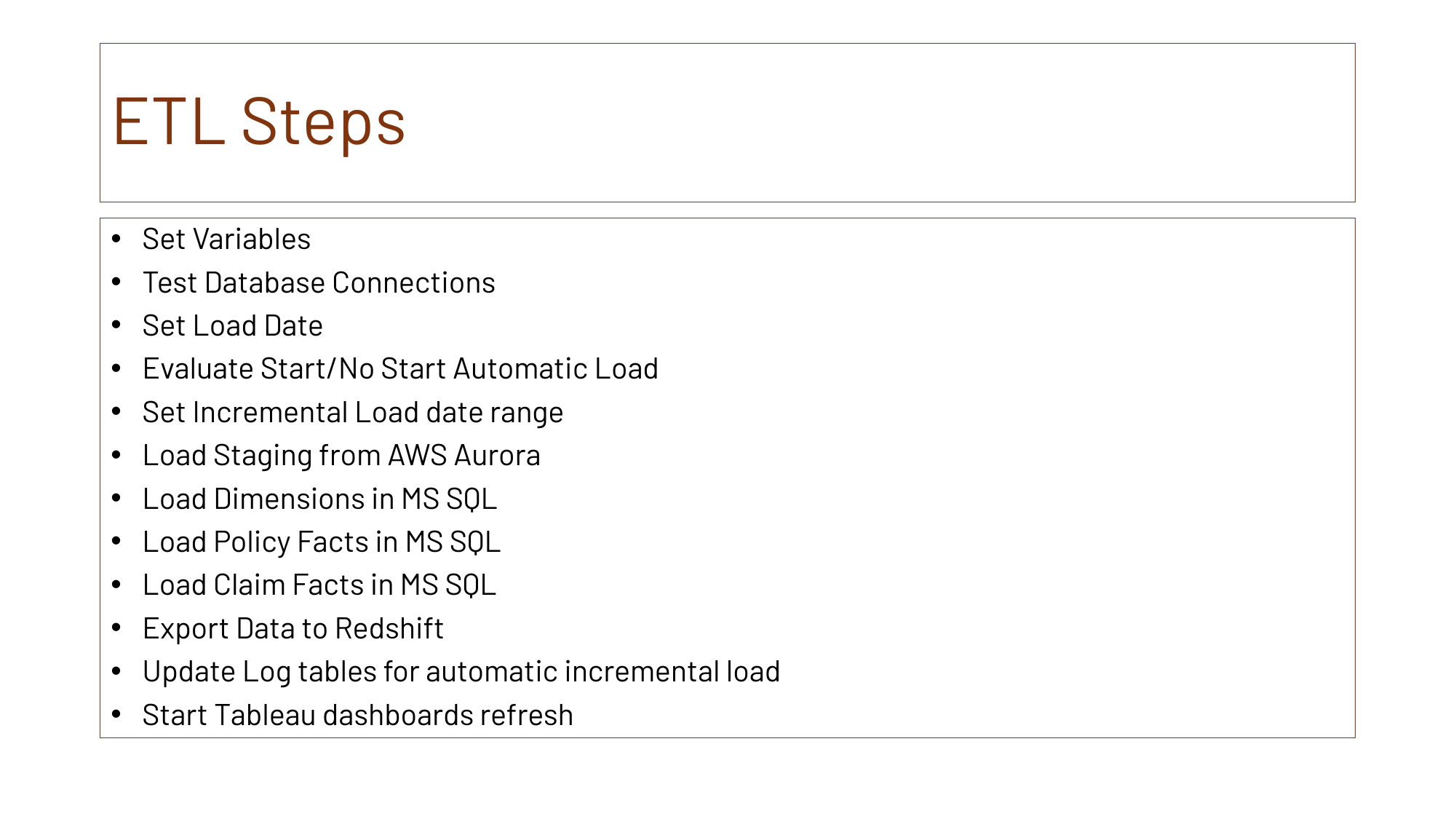

# ETL Steps
Set Variables
Test Database Connections
Set Load Date
Evaluate Start/No Start Automatic Load
Set Incremental Load date range
Load Staging from AWS Aurora
Load Dimensions in MS SQL
Load Policy Facts in MS SQL
Load Claim Facts in MS SQL
Export Data to Redshift
Update Log tables for automatic incremental load
Start Tableau dashboards refresh